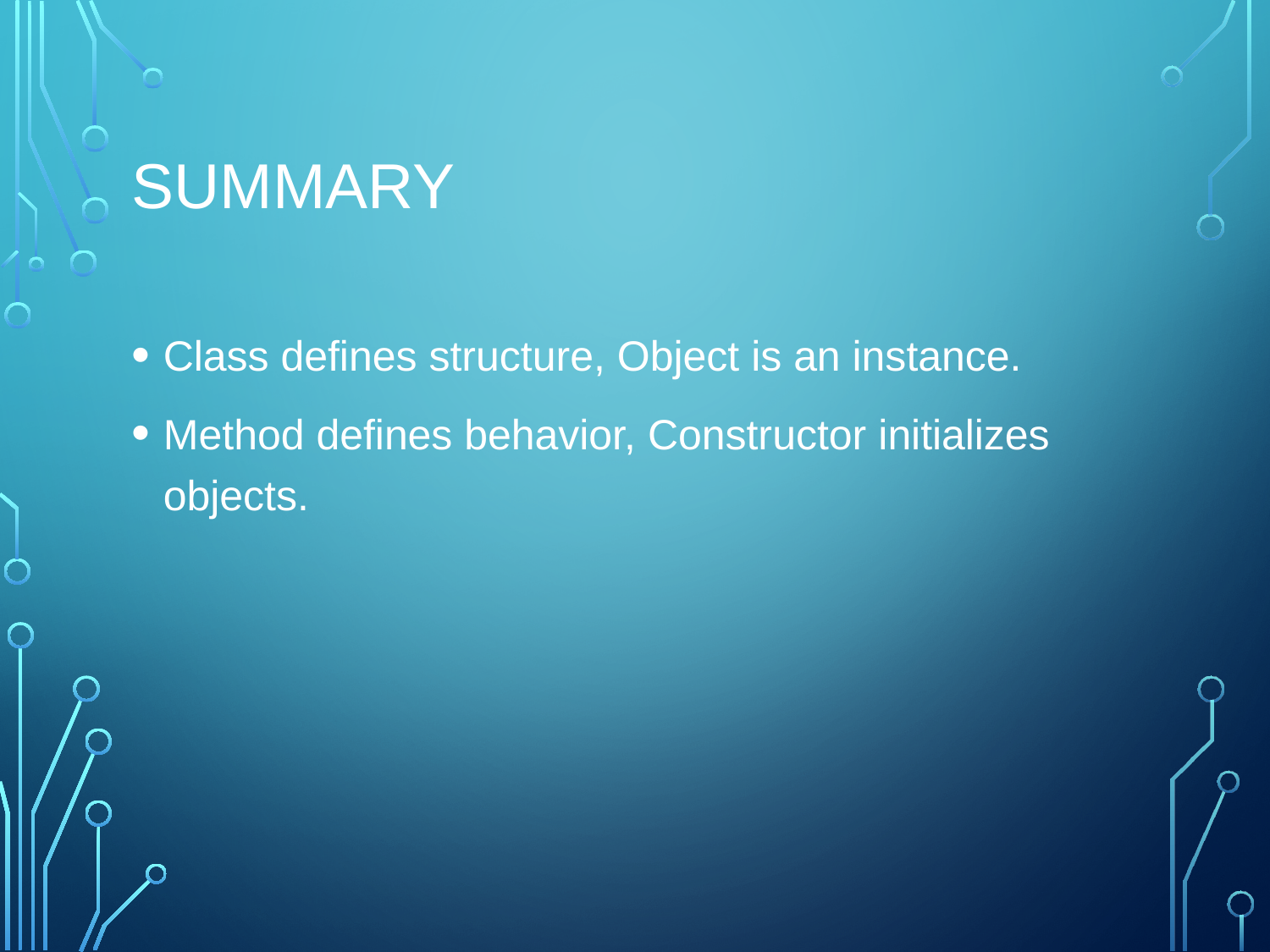

# Summary
Class defines structure, Object is an instance.
Method defines behavior, Constructor initializes objects.